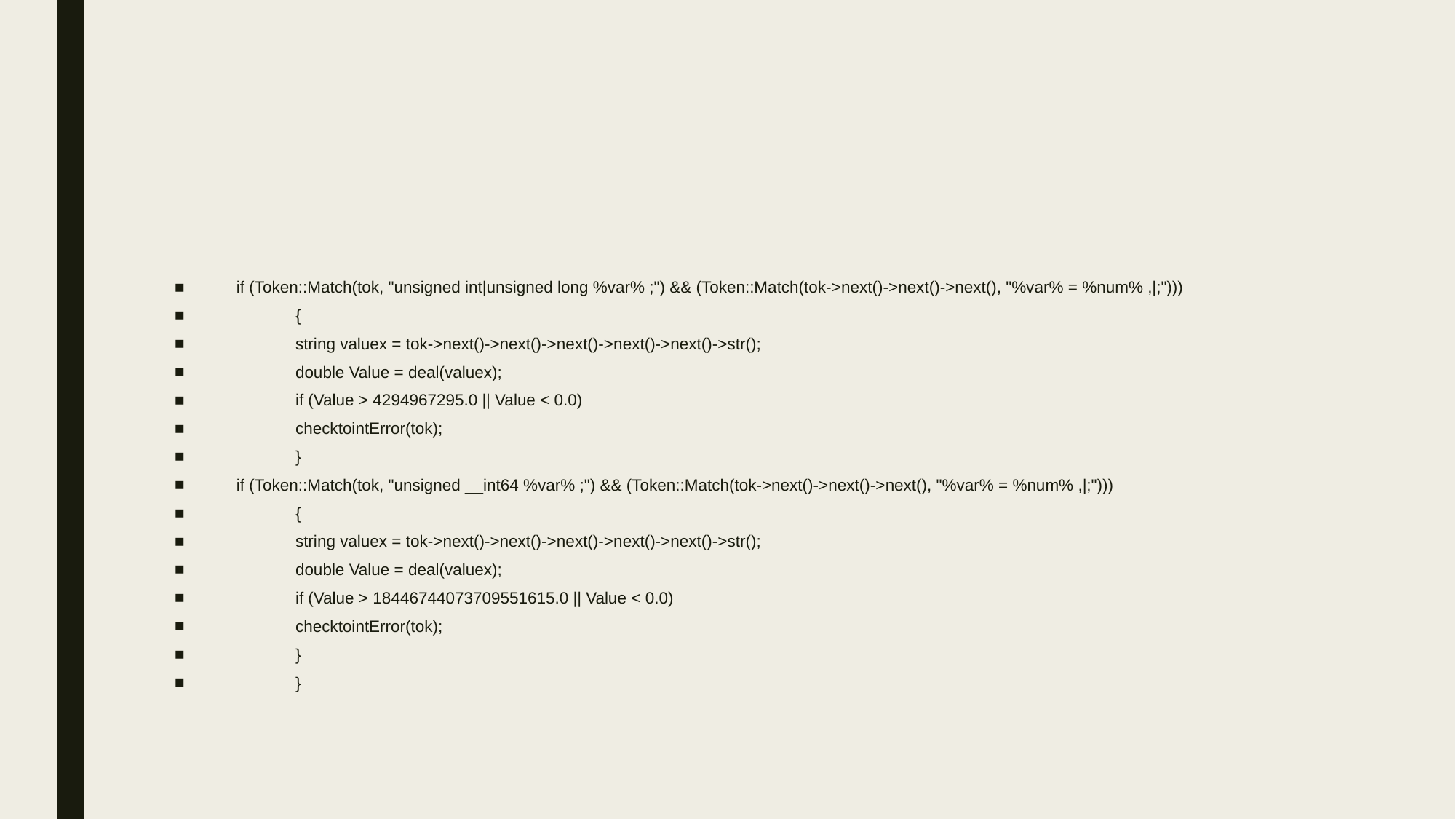

#
if (Token::Match(tok, "unsigned int|unsigned long %var% ;") && (Token::Match(tok->next()->next()->next(), "%var% = %num% ,|;")))
		{
			string valuex = tok->next()->next()->next()->next()->next()->str();
			double Value = deal(valuex);
			if (Value > 4294967295.0 || Value < 0.0)
				checktointError(tok);
		}
if (Token::Match(tok, "unsigned __int64 %var% ;") && (Token::Match(tok->next()->next()->next(), "%var% = %num% ,|;")))
		{
			string valuex = tok->next()->next()->next()->next()->next()->str();
			double Value = deal(valuex);
			if (Value > 18446744073709551615.0 || Value < 0.0)
				checktointError(tok);
		}
	}